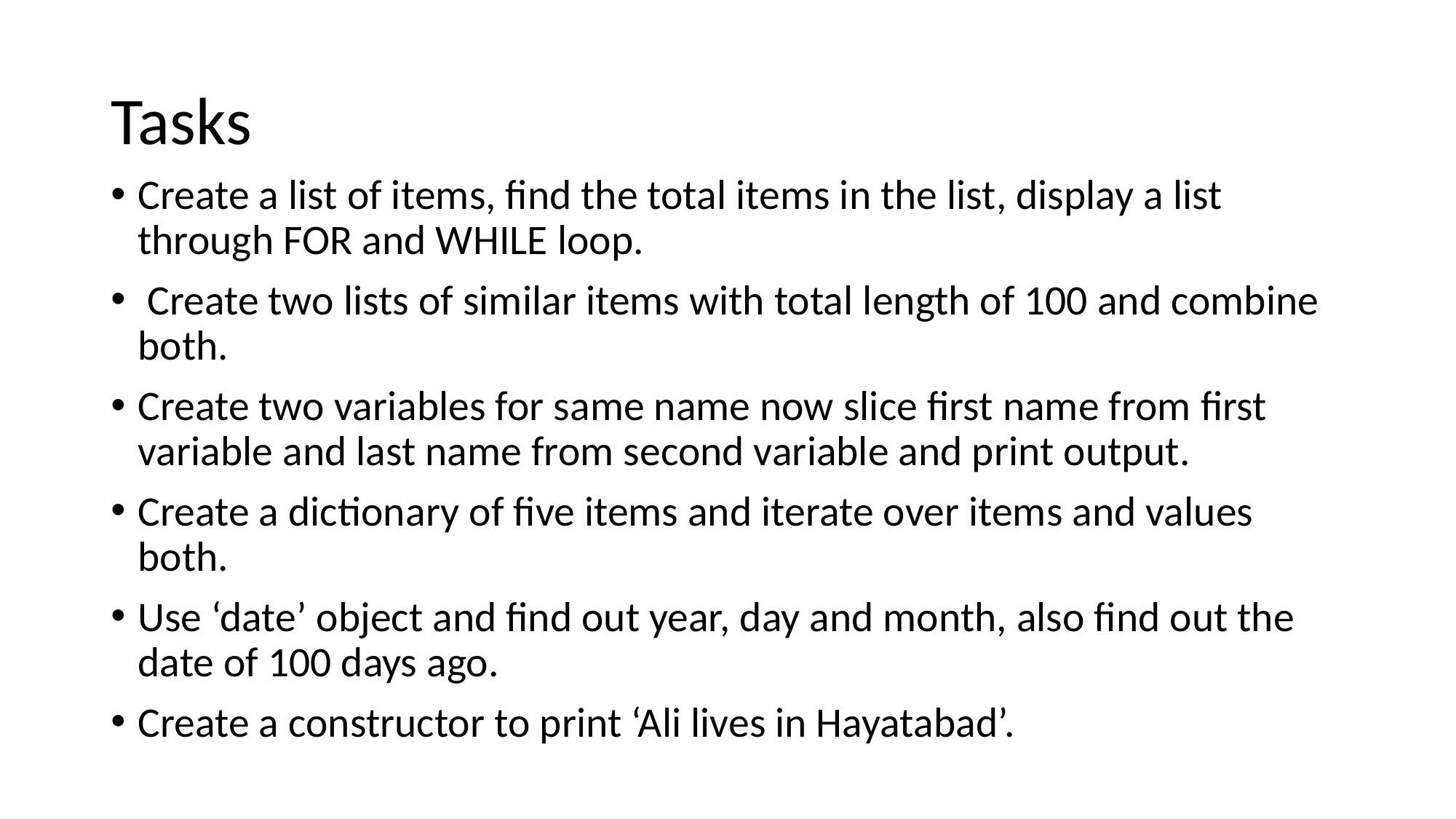

# Tasks
Create a list of items, find the total items in the list, display a list through FOR and WHILE loop.
 Create two lists of similar items with total length of 100 and combine both.
Create two variables for same name now slice first name from first variable and last name from second variable and print output.
Create a dictionary of five items and iterate over items and values both.
Use ‘date’ object and find out year, day and month, also find out the date of 100 days ago.
Create a constructor to print ‘Ali lives in Hayatabad’.